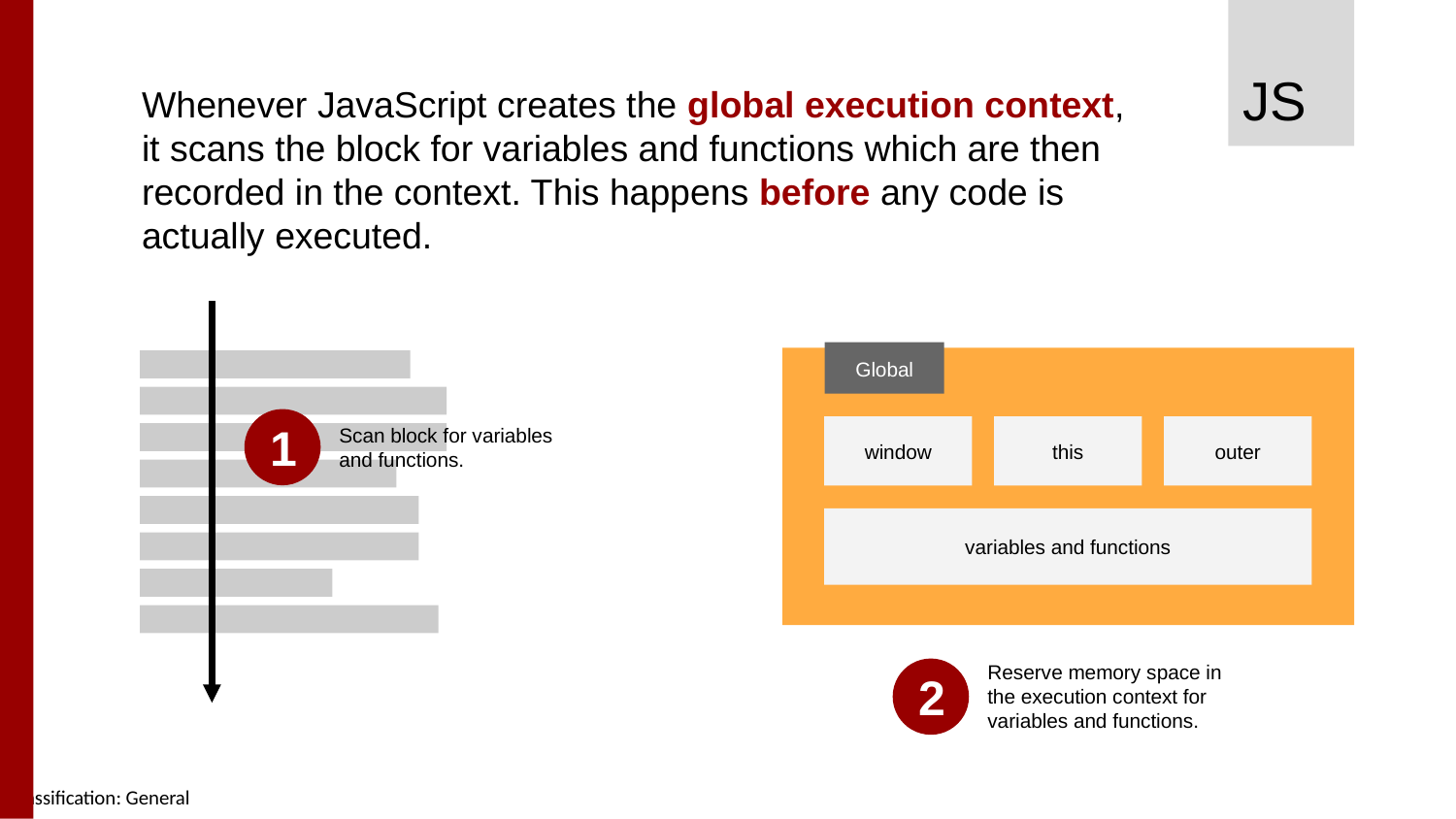

JS
Whenever JavaScript creates the global execution context,
it scans the block for variables and functions which are then
recorded in the context. This happens before any code is actually executed.
Global

Scan block for variables and functions.
1
window
this
outer
variables and functions
Reserve memory space in the execution context for variables and functions.
2